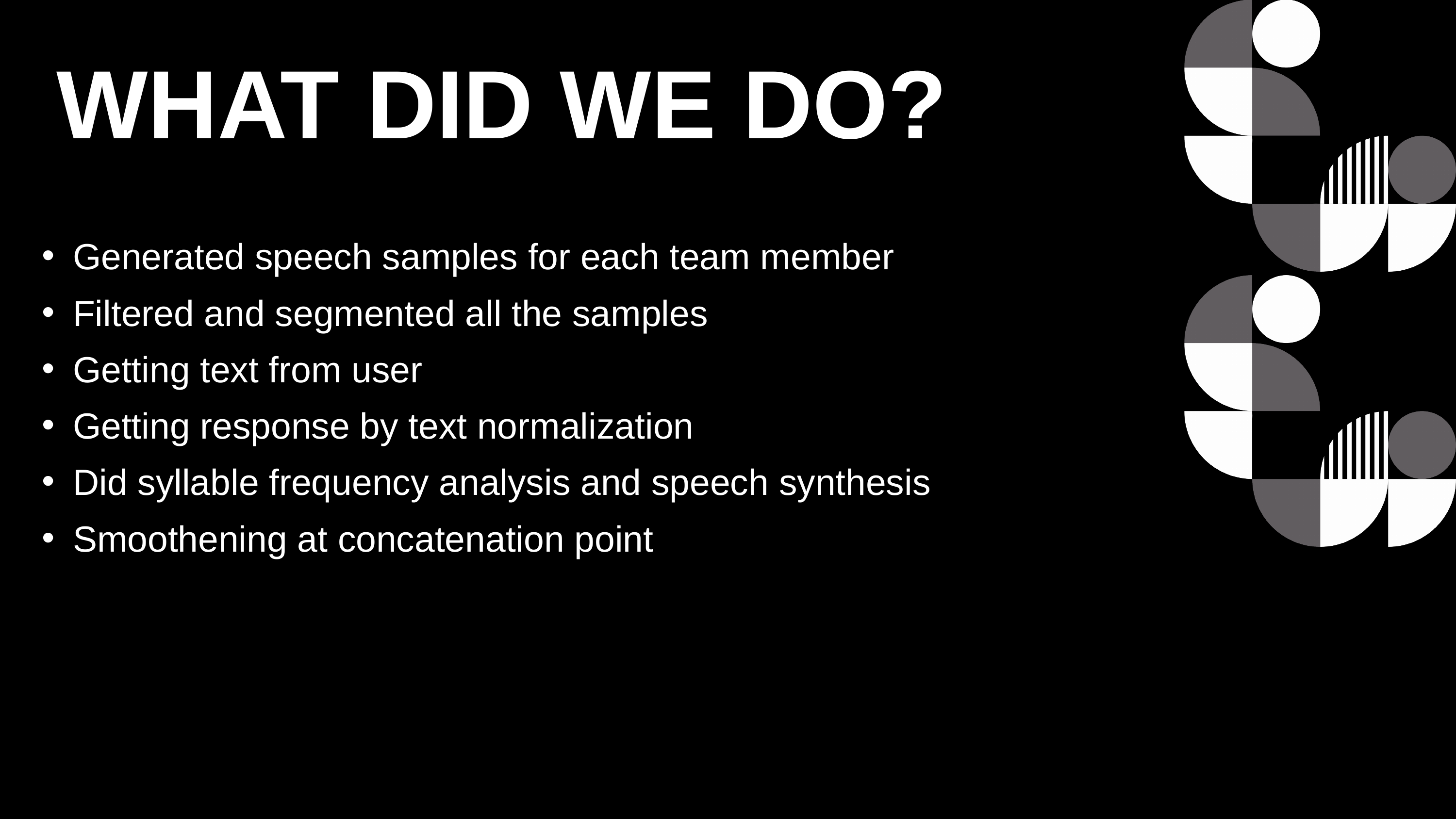

WHAT DID WE DO?

Generated speech samples for each team member
Filtered and segmented all the samples
Getting text from user
Getting response by text normalization
Did syllable frequency analysis and speech synthesis
Smoothening at concatenation point